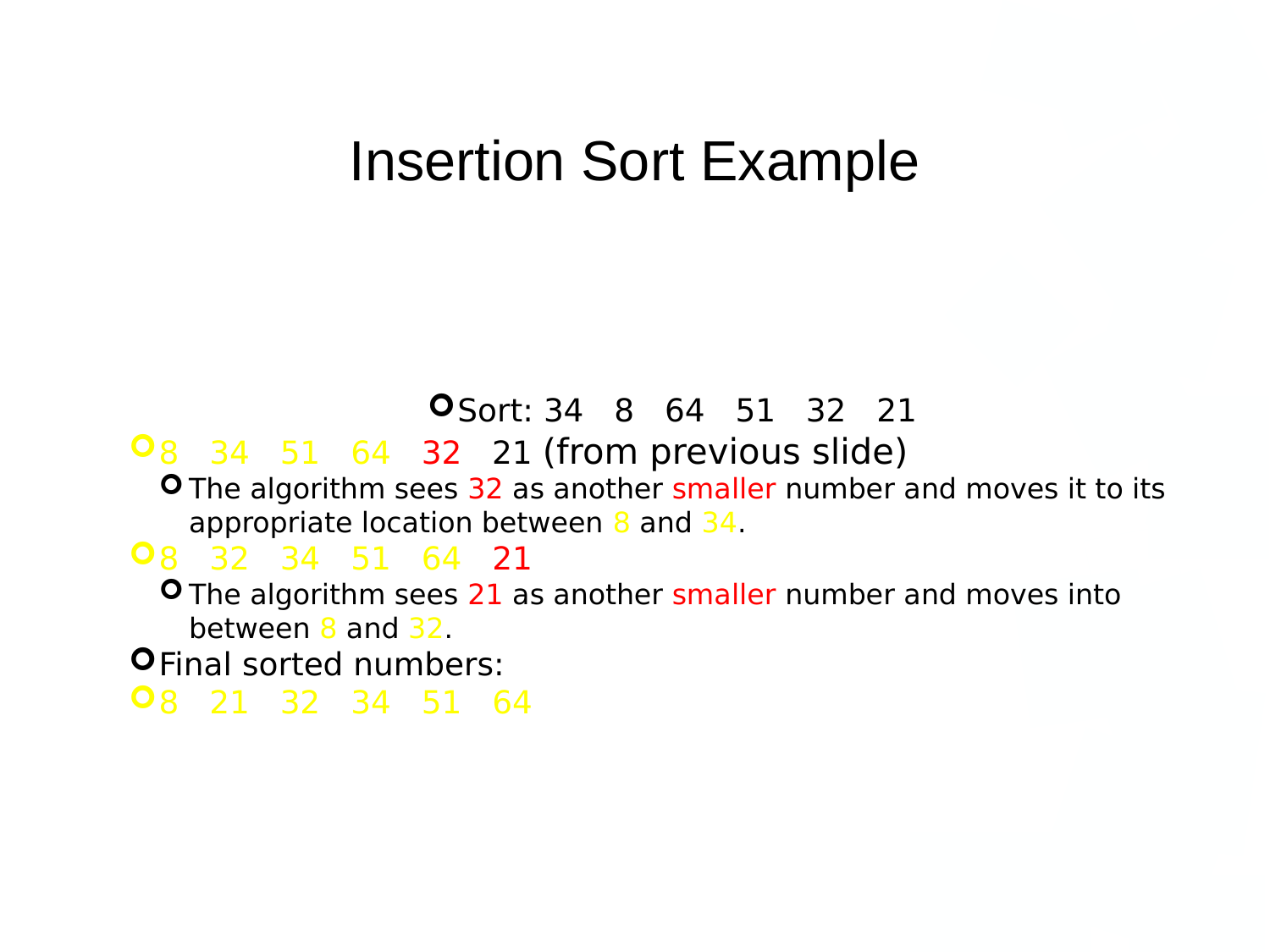

Insertion Sort Example
Sort: 34   8   64   51   32   21
8   34   51   64   32   21 (from previous slide)
The algorithm sees 32 as another smaller number and moves it to its appropriate location between 8 and 34.
8   32   34   51   64   21
The algorithm sees 21 as another smaller number and moves into between 8 and 32.
Final sorted numbers:
8   21   32   34   51   64